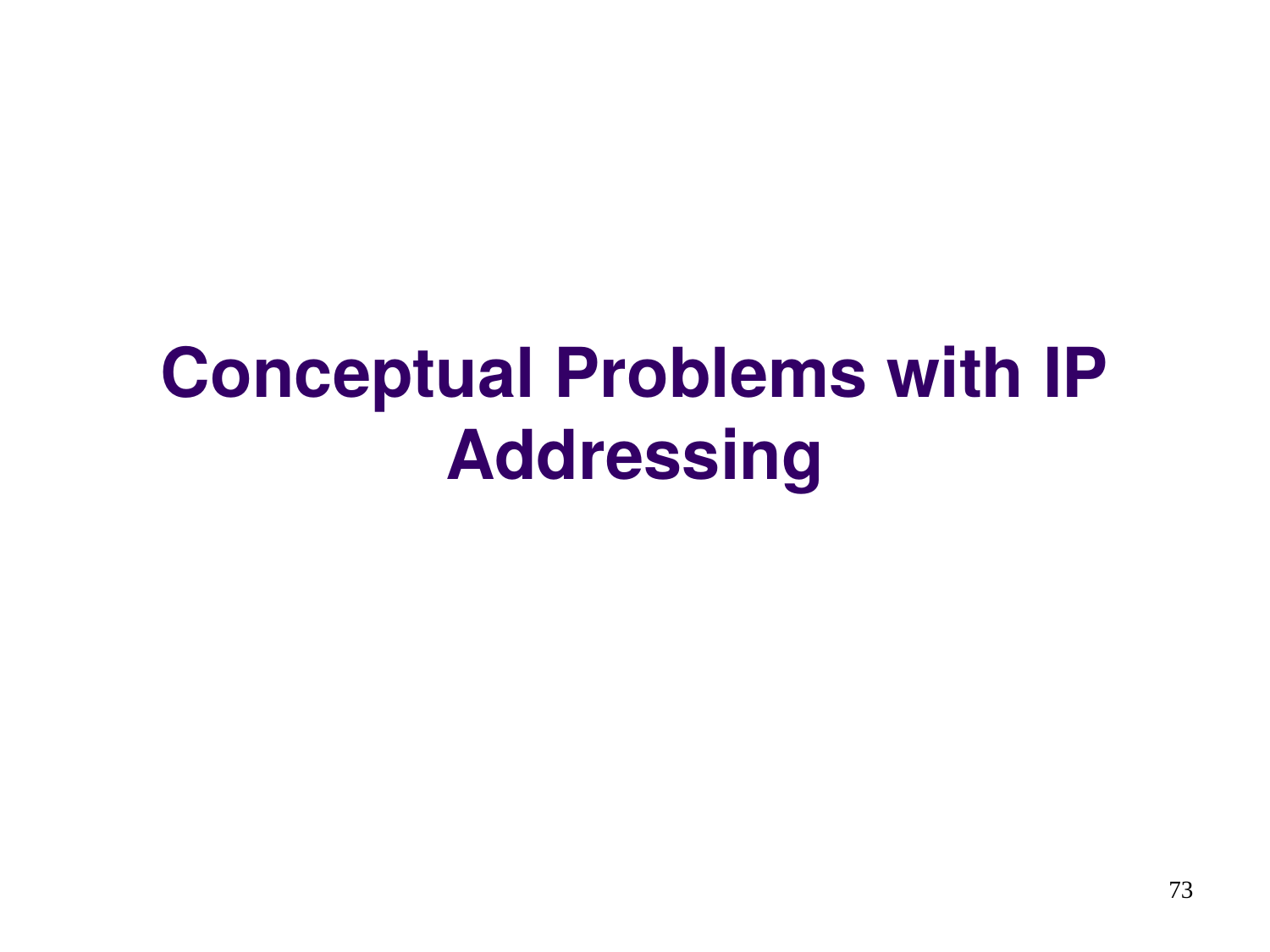

# Conceptual Problems with IP Addressing

73